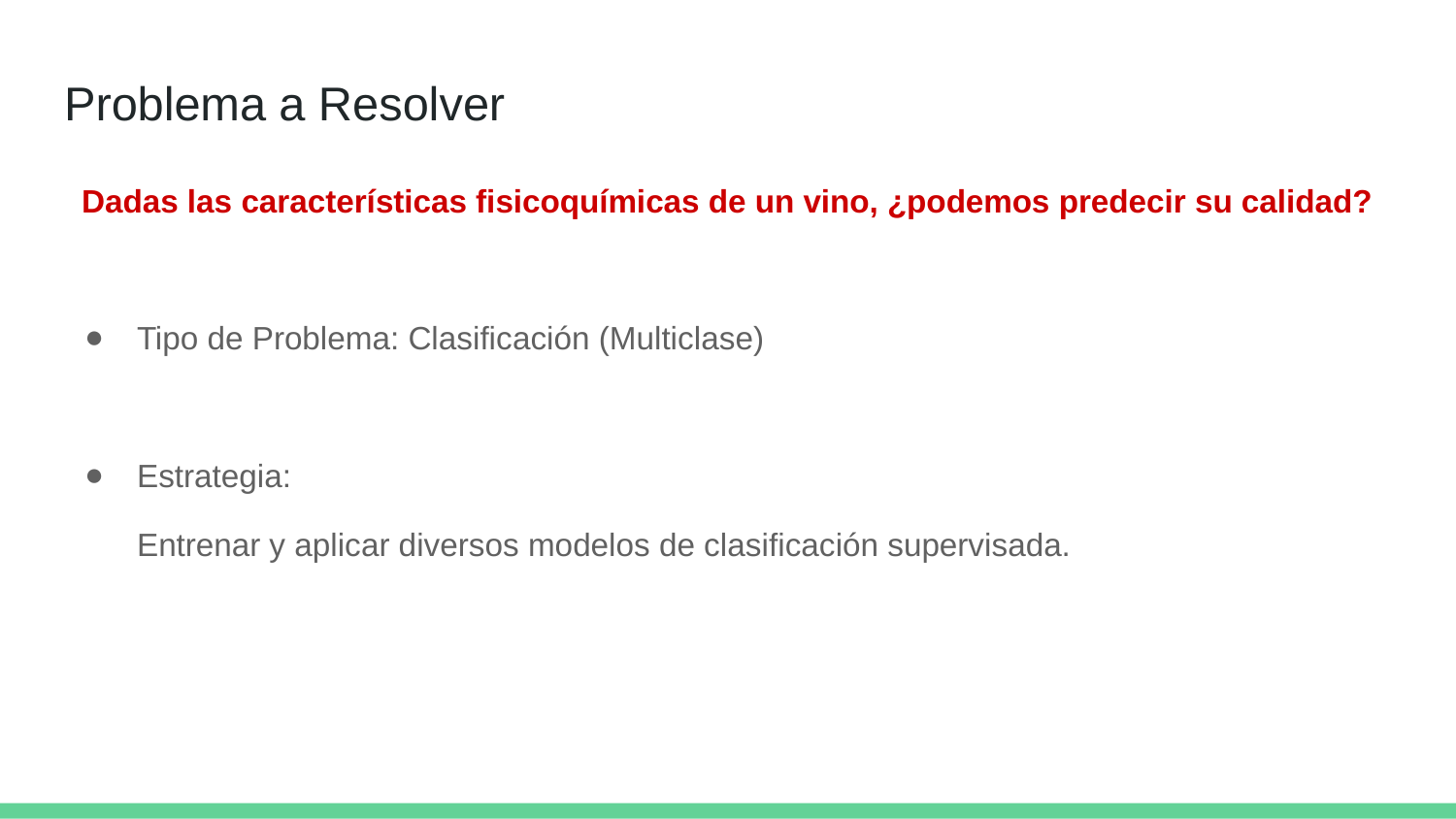

# Problema a Resolver
Dadas las características fisicoquímicas de un vino, ¿podemos predecir su calidad?

Tipo de Problema: Clasificación (Multiclase)

Estrategia:
Entrenar y aplicar diversos modelos de clasificación supervisada.